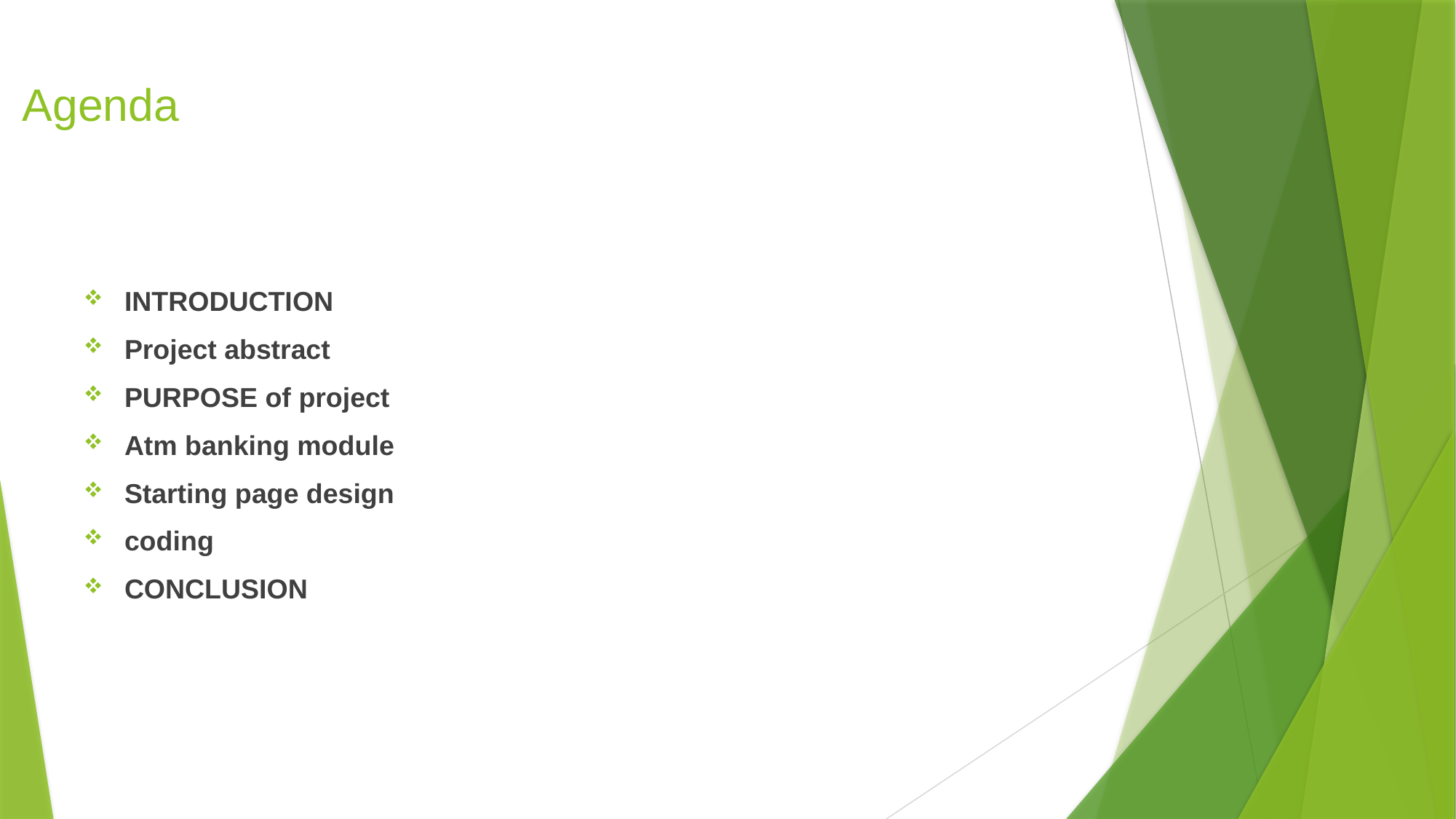

# Agenda
INTRODUCTION
Project abstract
PURPOSE of project
Atm banking module
Starting page design
coding
CONCLUSION